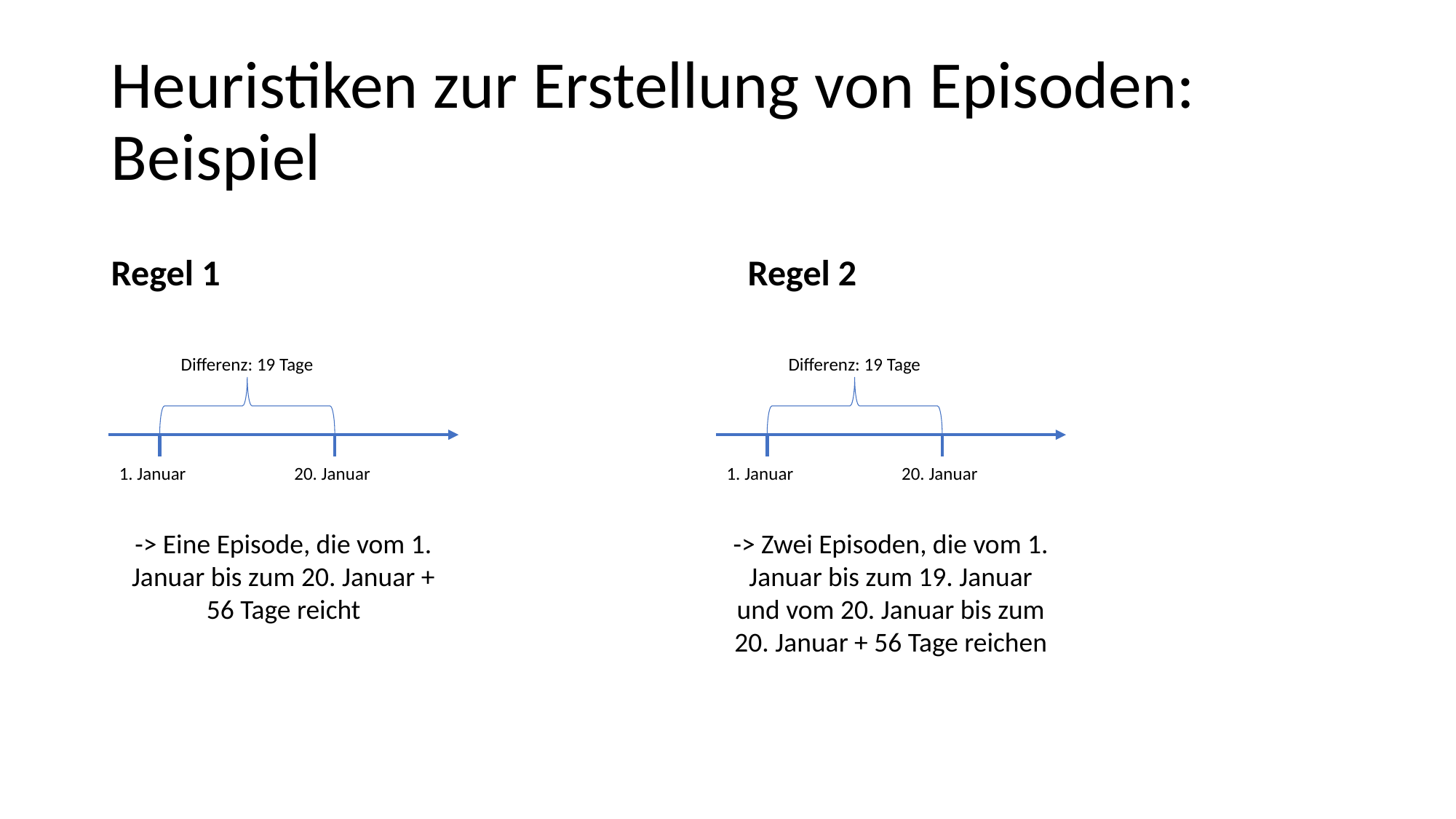

# Heuristiken zur Erstellung von Episoden: Beispiel
Regel 1
Regel 2

Differenz: 19 Tage
Differenz: 19 Tage
1. Januar
20. Januar
1. Januar
20. Januar
-> Eine Episode, die vom 1. Januar bis zum 20. Januar + 56 Tage reicht
-> Zwei Episoden, die vom 1. Januar bis zum 19. Januar und vom 20. Januar bis zum 20. Januar + 56 Tage reichen